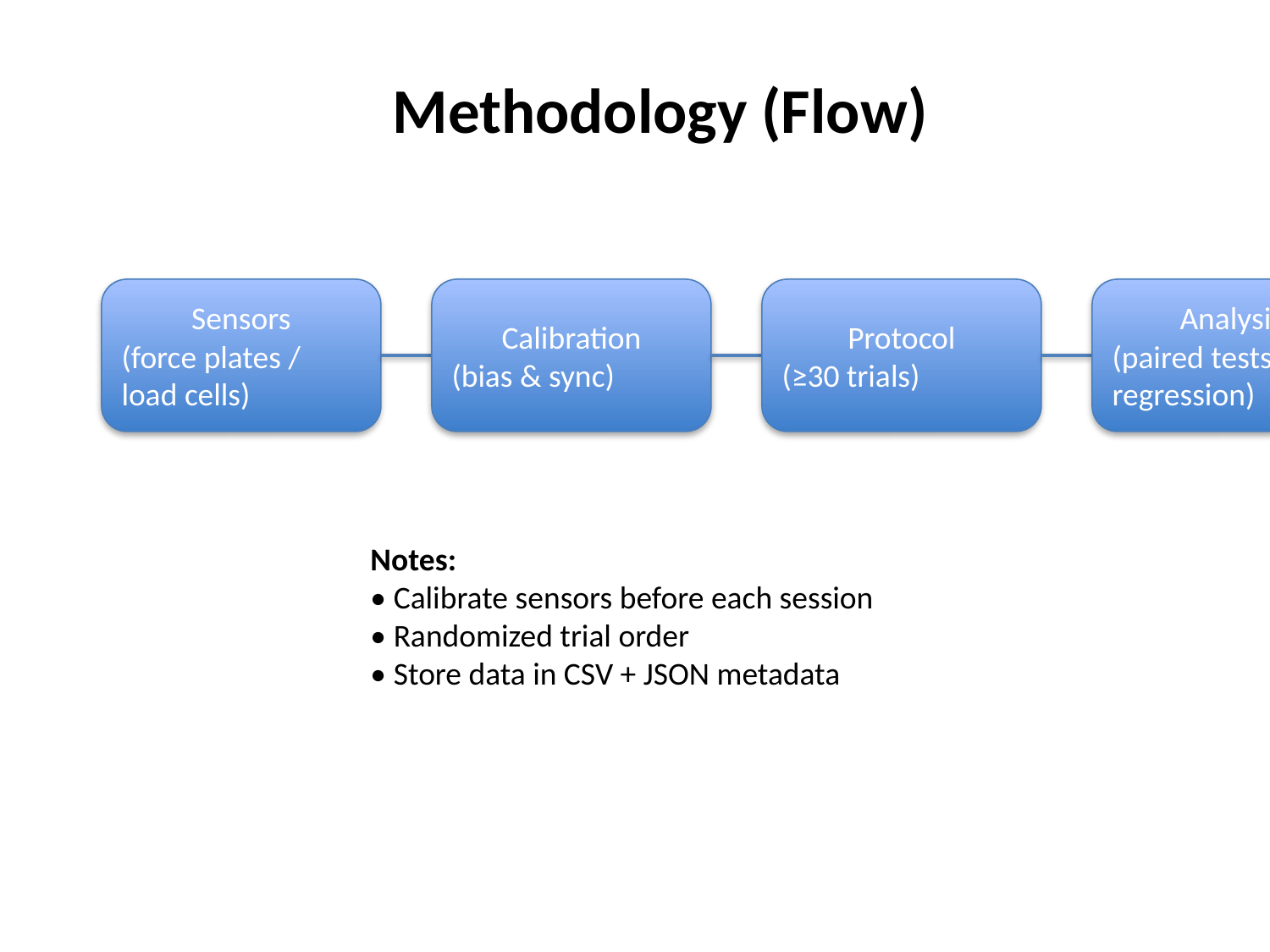

Methodology (Flow)
Sensors
(force plates / load cells)
Calibration
(bias & sync)
Protocol
(≥30 trials)
Analysis
(paired tests,
regression)
Notes:
• Calibrate sensors before each session
• Randomized trial order
• Store data in CSV + JSON metadata